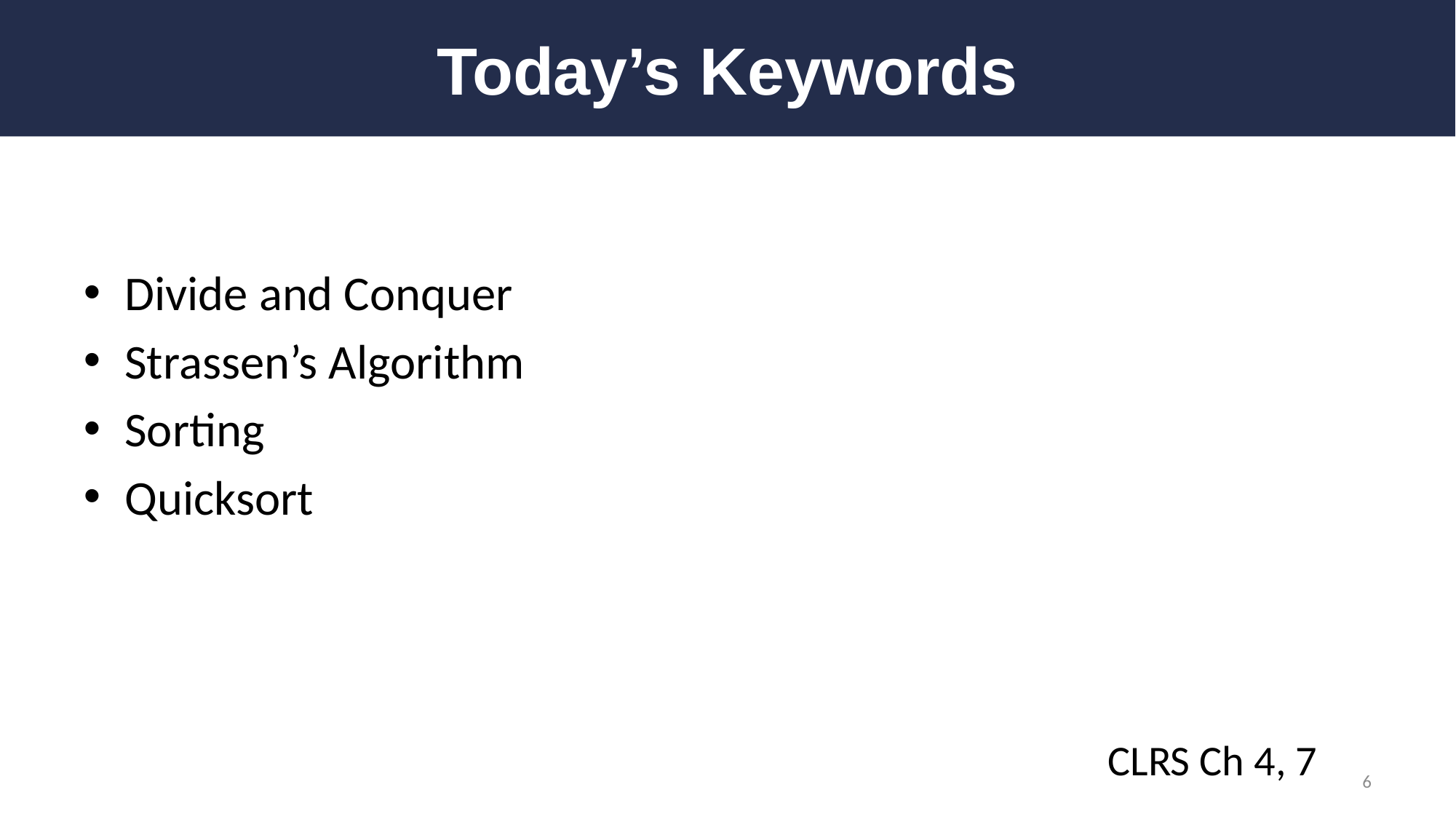

# Today’s Keywords
Divide and Conquer
Strassen’s Algorithm
Sorting
Quicksort

CLRS Ch 4, 7
6